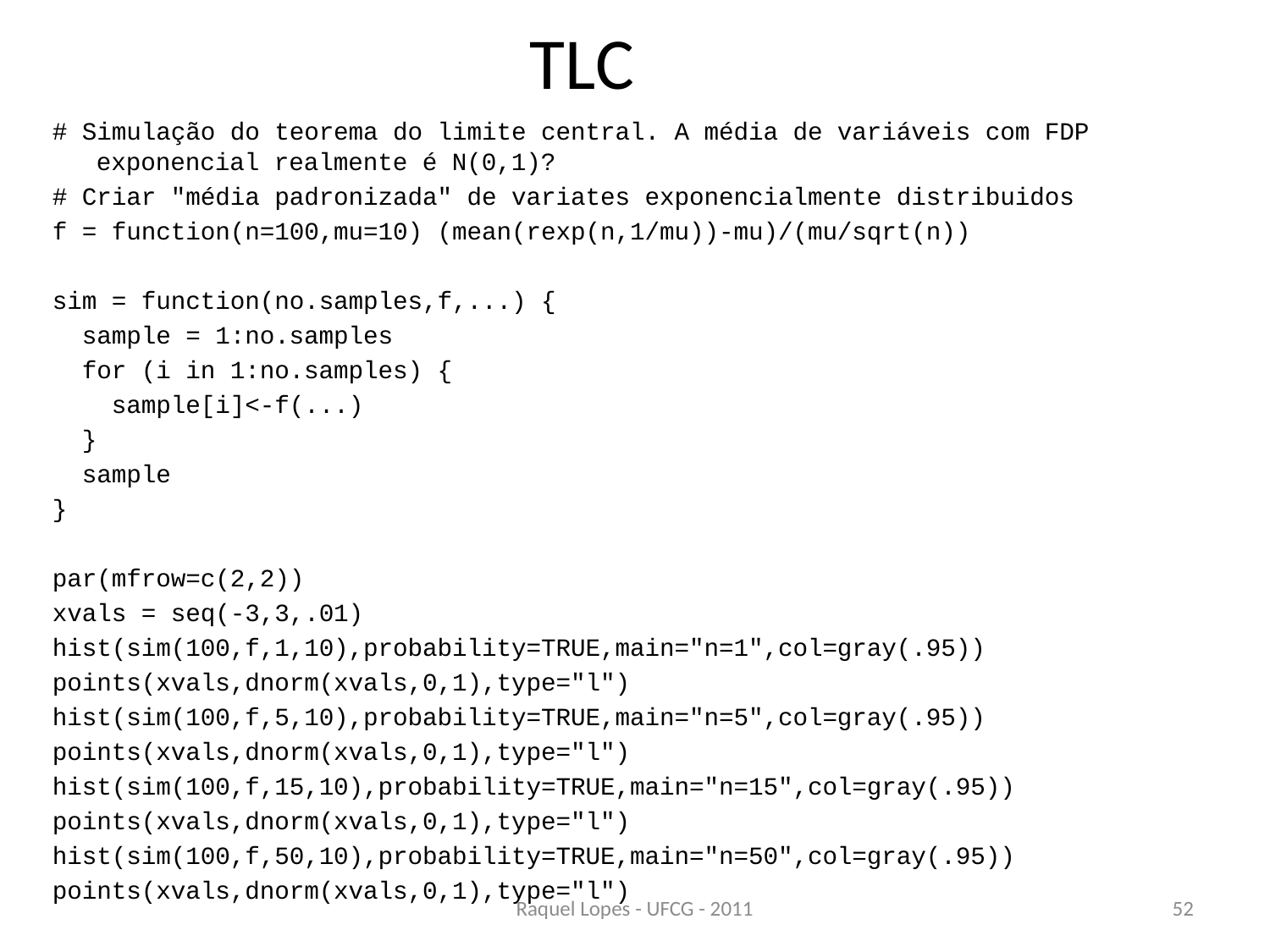

# TLC
# Simulação do teorema do limite central. A média de variáveis com FDP exponencial realmente é N(0,1)?
# Criar "média padronizada" de variates exponencialmente distribuidos
f = function(n=100,mu=10) (mean(rexp(n,1/mu))-mu)/(mu/sqrt(n))

sim = function(no.samples,f,...) {
  sample = 1:no.samples
  for (i in 1:no.samples) {
    sample[i]<-f(...)
  }
  sample
}

par(mfrow=c(2,2))
xvals = seq(-3,3,.01)
hist(sim(100,f,1,10),probability=TRUE,main="n=1",col=gray(.95))
points(xvals,dnorm(xvals,0,1),type="l")
hist(sim(100,f,5,10),probability=TRUE,main="n=5",col=gray(.95))
points(xvals,dnorm(xvals,0,1),type="l")
hist(sim(100,f,15,10),probability=TRUE,main="n=15",col=gray(.95))
points(xvals,dnorm(xvals,0,1),type="l")
hist(sim(100,f,50,10),probability=TRUE,main="n=50",col=gray(.95))
points(xvals,dnorm(xvals,0,1),type="l")
Raquel Lopes - UFCG - 2011
52